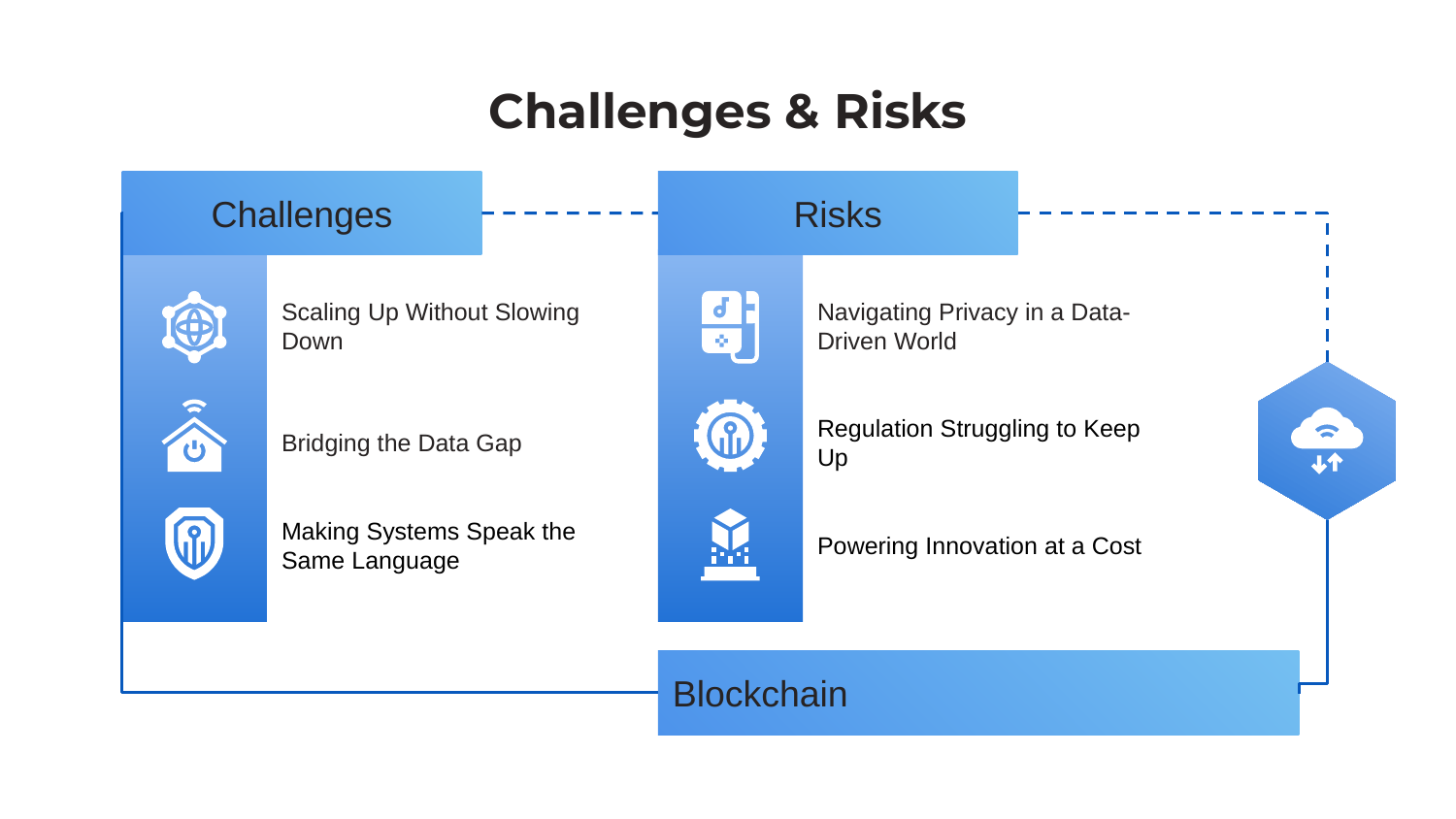

# Challenges & Risks
Challenges
Risks

Scaling Up Without Slowing Down
Navigating Privacy in a Data-Driven World

Regulation Struggling to Keep Up
Bridging the Data Gap

Powering Innovation at a Cost
Making Systems Speak the Same Language

Blockchain